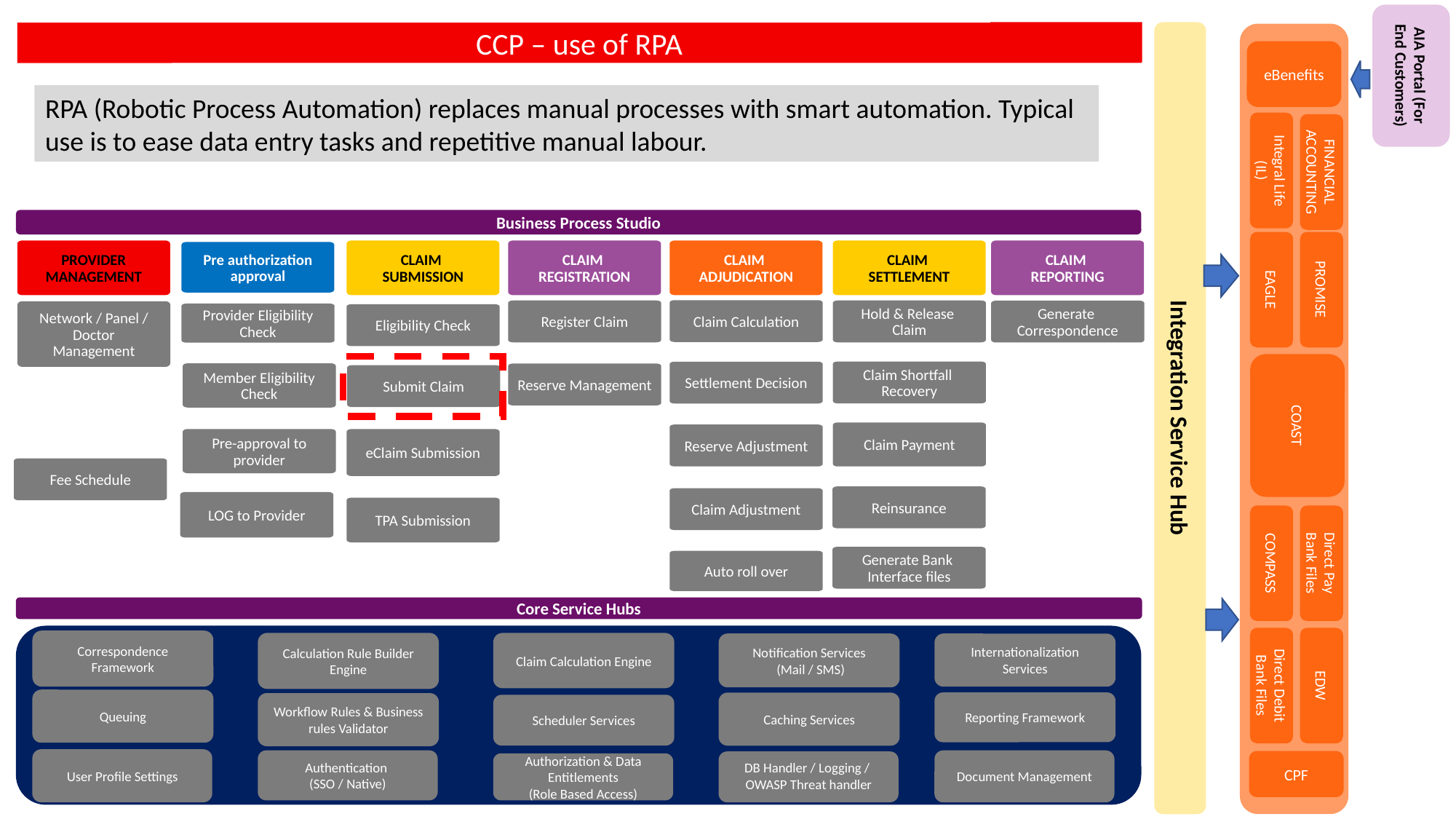

CCP – use of RPA

eBenefits
AIA Portal (For End Customers)

RPA (Robotic Process Automation) replaces manual processes with smart automation. Typical use is to ease data entry tasks and repetitive manual labour.
Integral Life (IL)
FINANCIAL ACCOUNTING
Business Process Studio
PROVIDER MANAGEMENT
CLAIM
SUBMISSION
CLAIM
REGISTRATION
CLAIM
ADJUDICATION
CLAIM
SETTLEMENT
CLAIM
REPORTING
Pre authorization approval

EAGLE
PROMISE
Claim Calculation
Register Claim
Hold & Release
Claim
Generate
Correspondence
Network / Panel / Doctor
Management
Provider Eligibility Check
Eligibility Check

Claim Shortfall
Recovery
Settlement Decision
Member Eligibility Check
Reserve Management

Submit Claim
COAST
Integration Service Hub
Claim Payment
Reserve Adjustment
Pre-approval to provider
eClaim Submission
Fee Schedule
Reinsurance
Claim Adjustment
LOG to Provider
TPA Submission
COMPASS
Direct Pay Bank Files
Generate Bank
Interface files
Auto roll over
Core Service Hubs

Correspondence Framework
Calculation Rule Builder Engine
Claim Calculation Engine
Notification Services
 (Mail / SMS)
Internationalization Services
Direct Debit Bank Files
EDW
Queuing
Reporting Framework
Caching Services
Workflow Rules & Business rules Validator
Scheduler Services
CPF
User Profile Settings
Authentication
(SSO / Native)
Document Management
DB Handler / Logging /
OWASP Threat handler

Authorization & Data Entitlements
(Role Based Access)